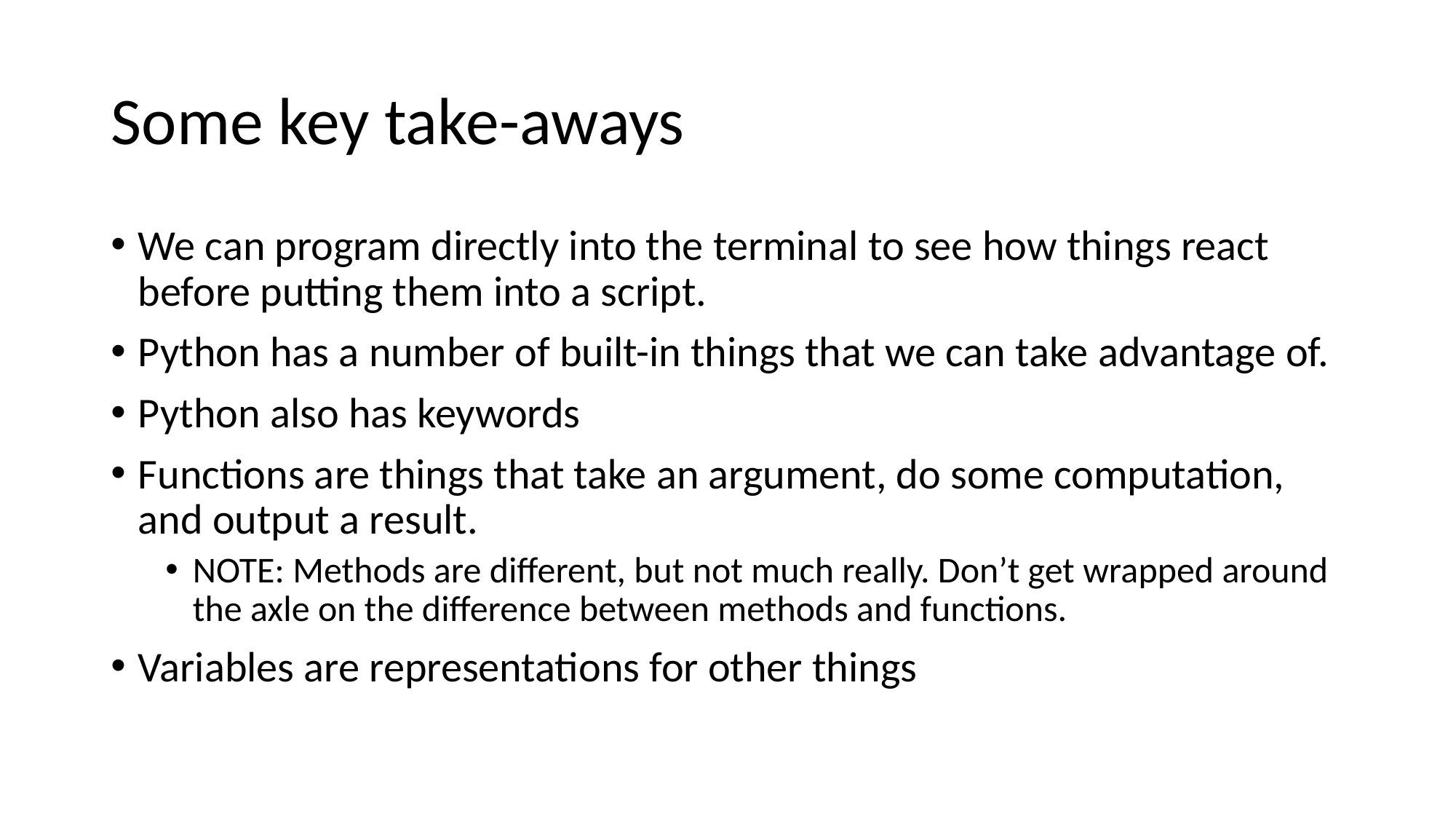

# Some key take-aways
We can program directly into the terminal to see how things react before putting them into a script.
Python has a number of built-in things that we can take advantage of.
Python also has keywords
Functions are things that take an argument, do some computation, and output a result.
NOTE: Methods are different, but not much really. Don’t get wrapped around the axle on the difference between methods and functions.
Variables are representations for other things